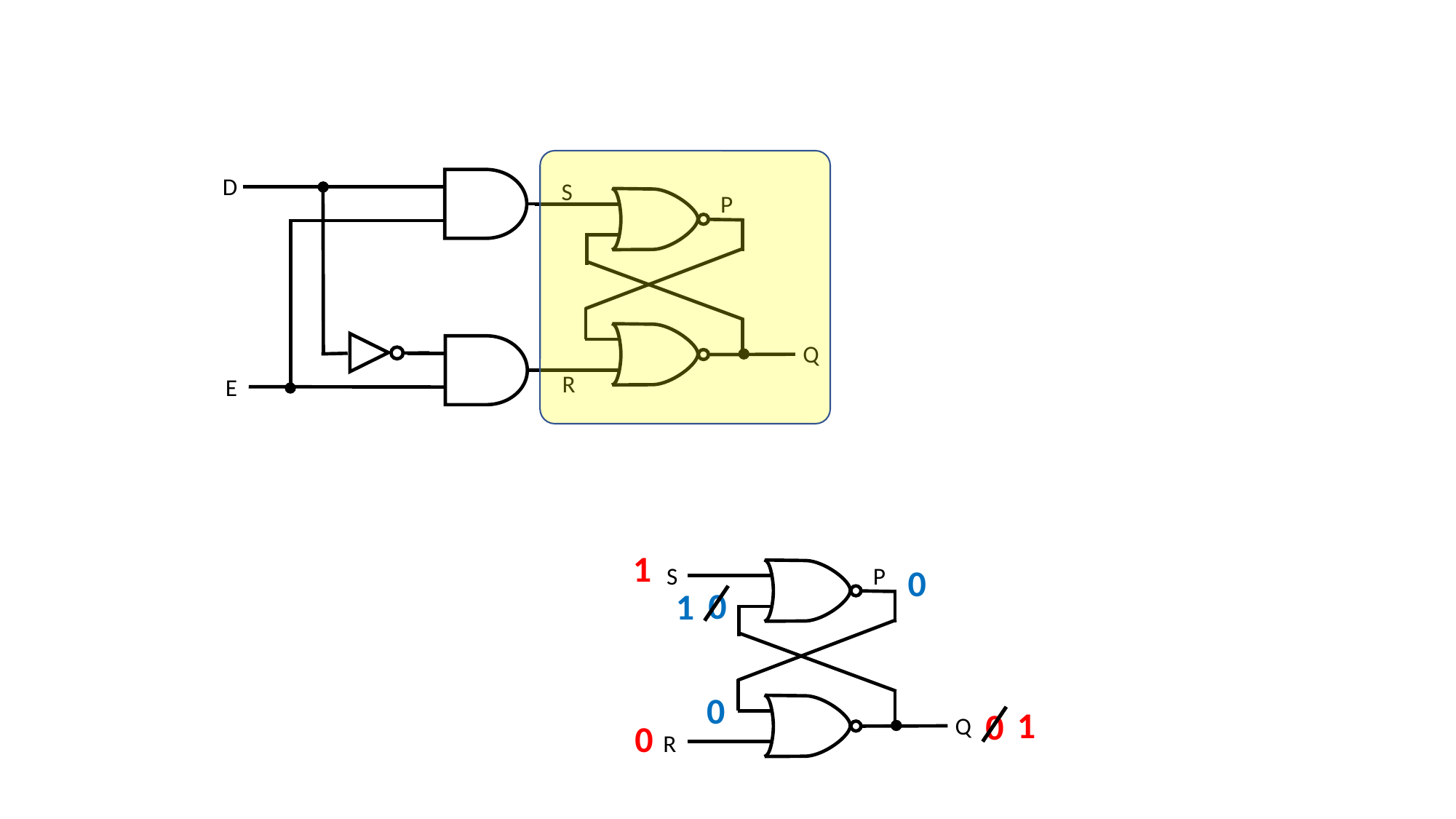

D

S

P

Q

R
E

1
0
P
S

0
1
0

1
0
Q
0

R